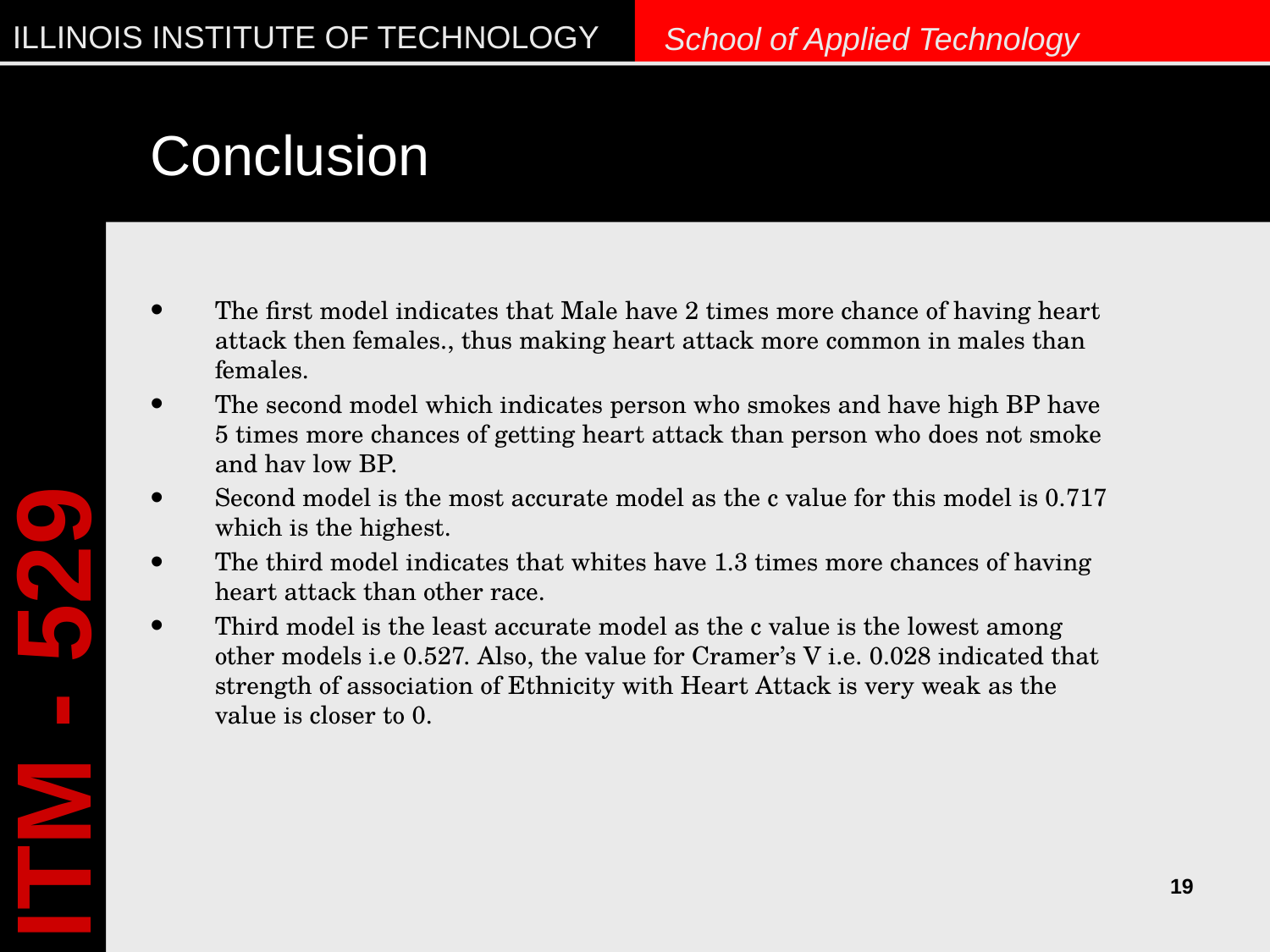

# Conclusion

The first model indicates that Male have 2 times more chance of having heart attack then females., thus making heart attack more common in males than females.
The second model which indicates person who smokes and have high BP have 5 times more chances of getting heart attack than person who does not smoke and hav low BP.
Second model is the most accurate model as the c value for this model is 0.717 which is the highest.
The third model indicates that whites have 1.3 times more chances of having heart attack than other race.
Third model is the least accurate model as the c value is the lowest among other models i.e 0.527. Also, the value for Cramer’s V i.e. 0.028 indicated that strength of association of Ethnicity with Heart Attack is very weak as the value is closer to 0.

19